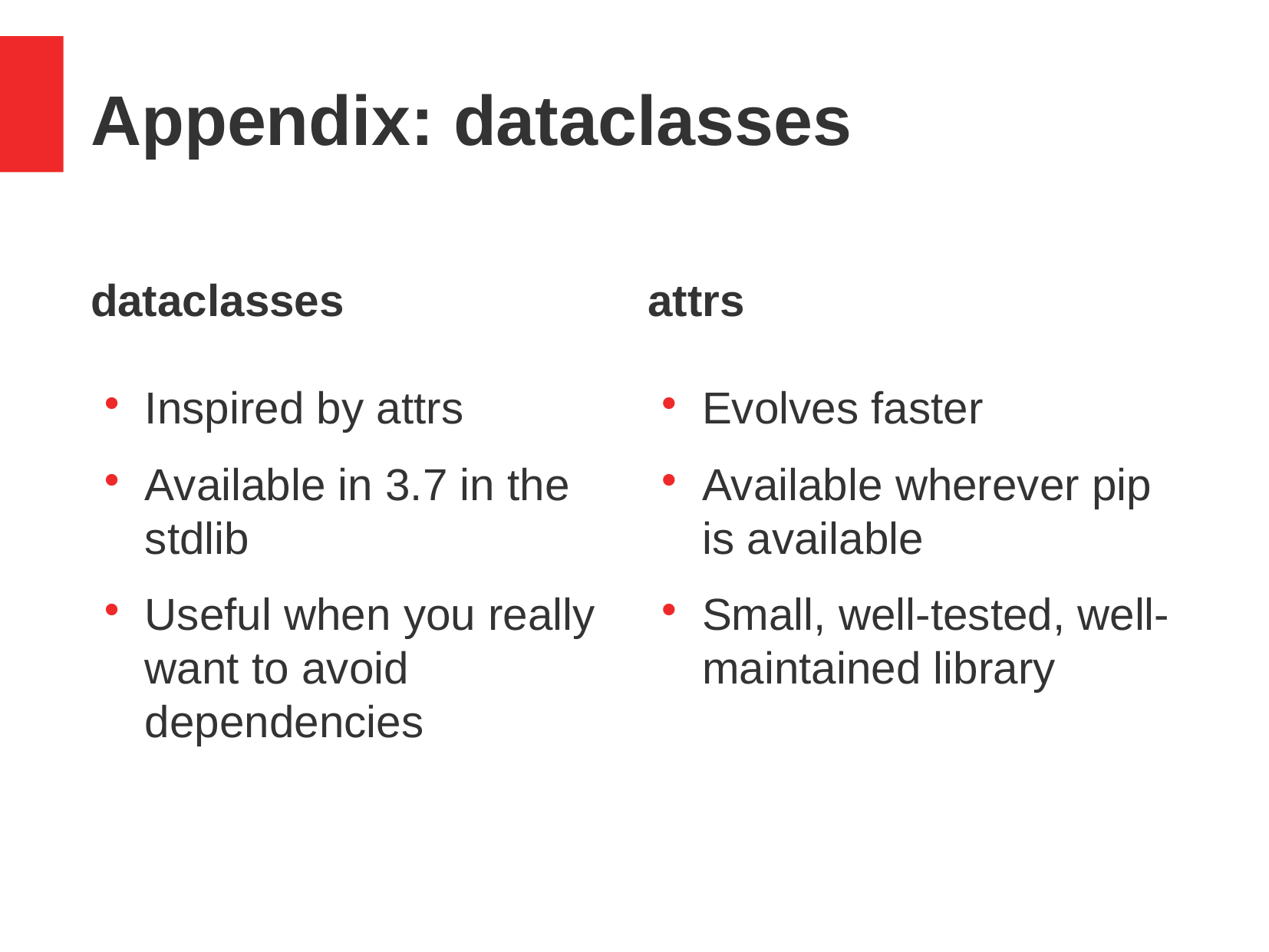

Appendix: dataclasses
dataclasses
Inspired by attrs
Available in 3.7 in the stdlib
Useful when you really want to avoid dependencies
attrs
Evolves faster
Available wherever pip is available
Small, well-tested, well-maintained library